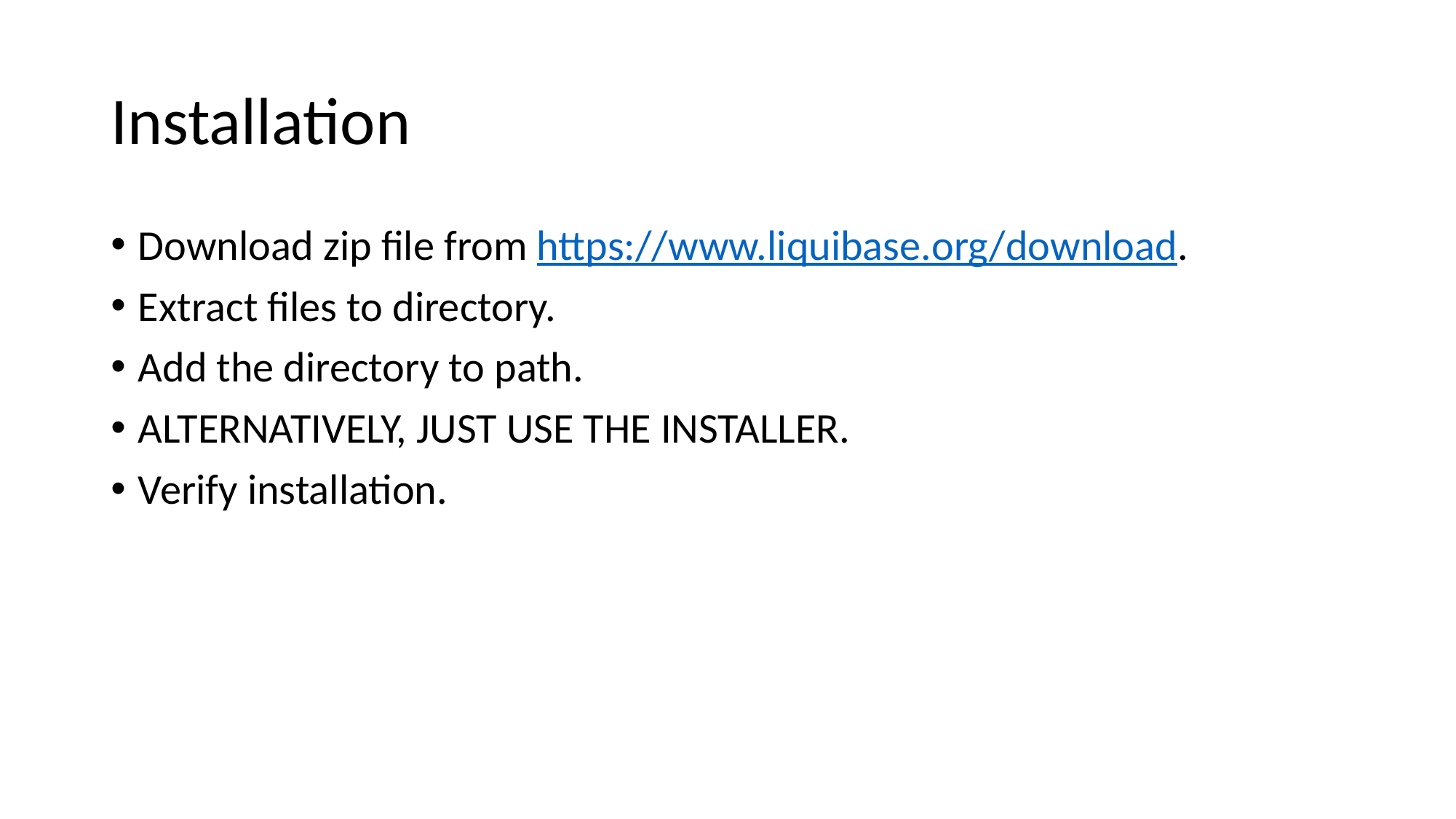

# Installation
Download zip file from https://www.liquibase.org/download.
Extract files to directory.
Add the directory to path.
ALTERNATIVELY, JUST USE THE INSTALLER.
Verify installation.